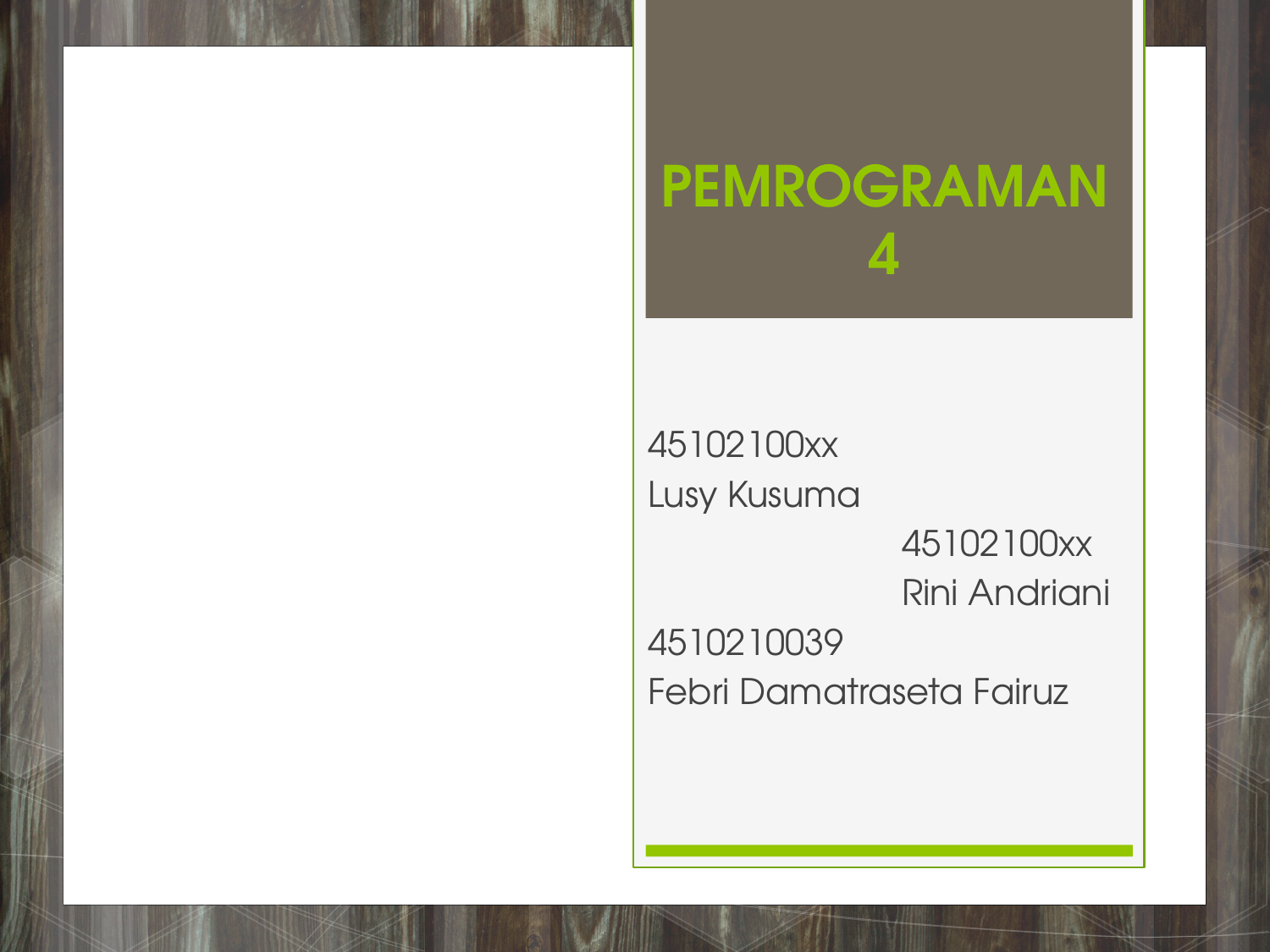

# PEMROGRAMAN 4
45102100xx
Lusy Kusuma
		45102100xx
		Rini Andriani
4510210039
Febri Damatraseta Fairuz